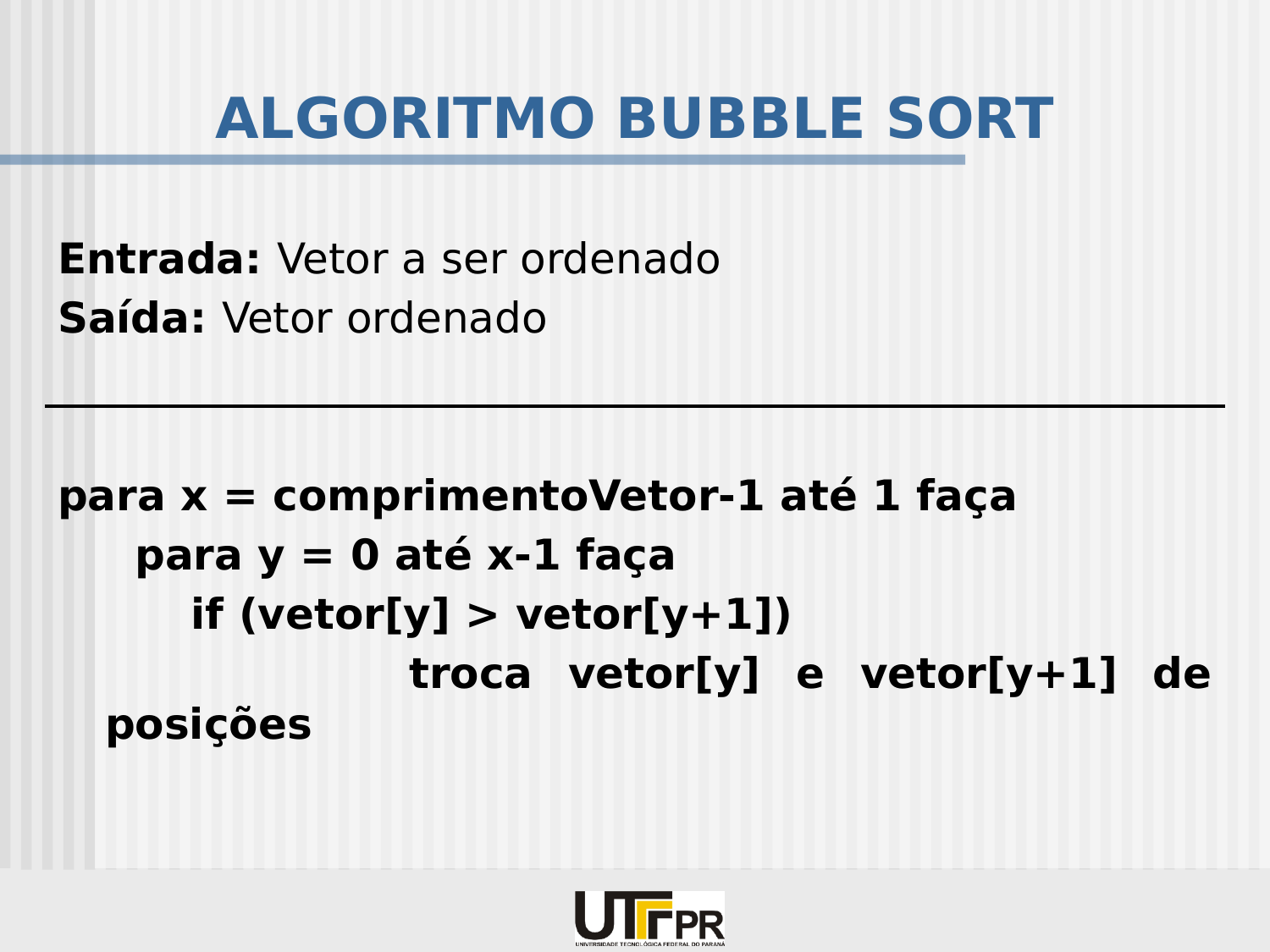

# ALGORITMO BUBBLE SORT

Entrada: Vetor a ser ordenado
Saída: Vetor ordenado

para x = comprimentoVetor-1 até 1 faça
	  para y = 0 até x-1 faça
         if (vetor[y] > vetor[y+1])
		     troca vetor[y] e vetor[y+1] de posições